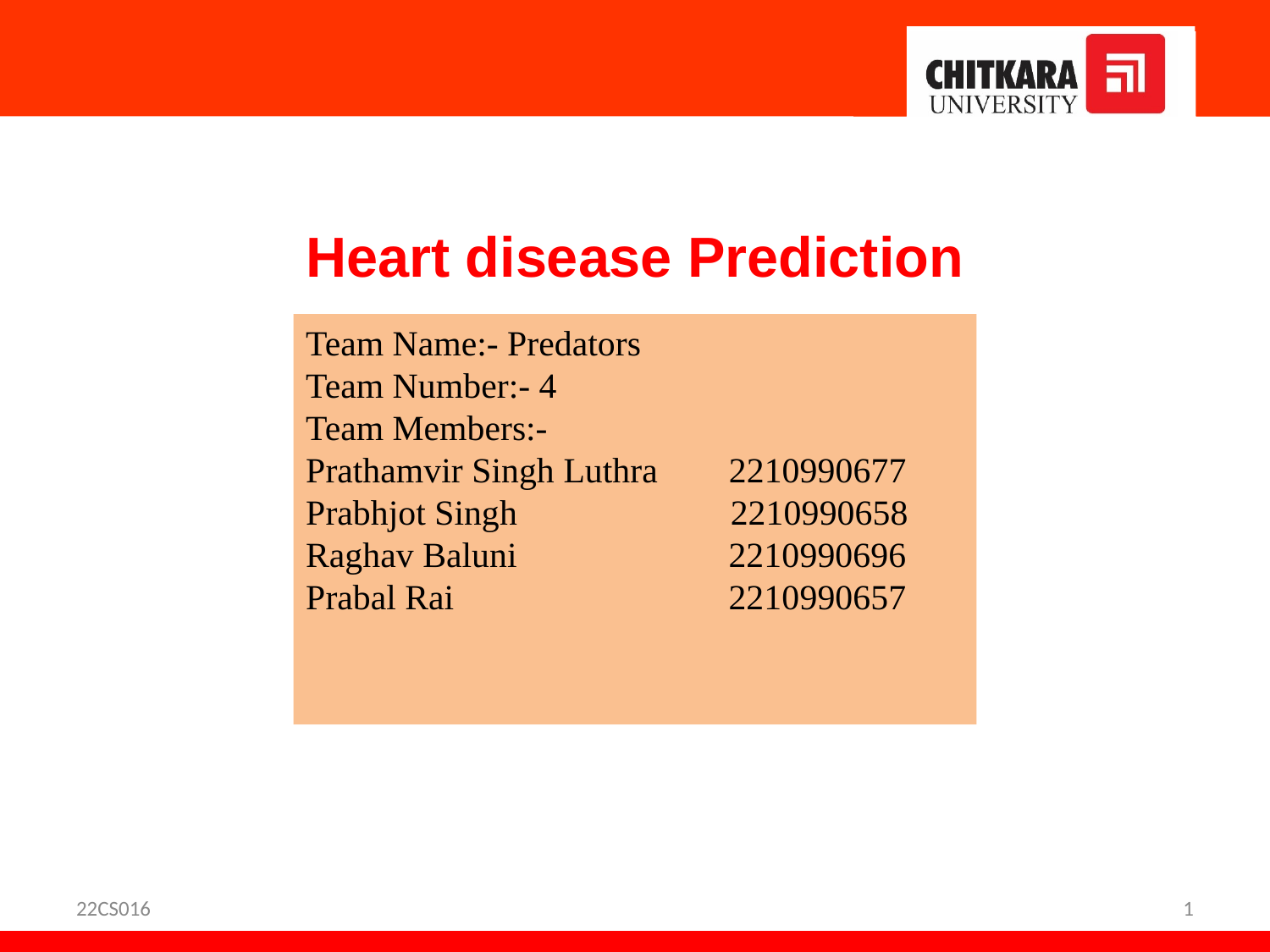

Heart disease Prediction

Team Name:- Predators
Team Number:- 4
Team Members:-
Prathamvir Singh Luthra        2210990677
Prabhjot Singh                        2210990658
Raghav Baluni	                   2210990696
Prabal Rai	                   2210990657

22CS016
1